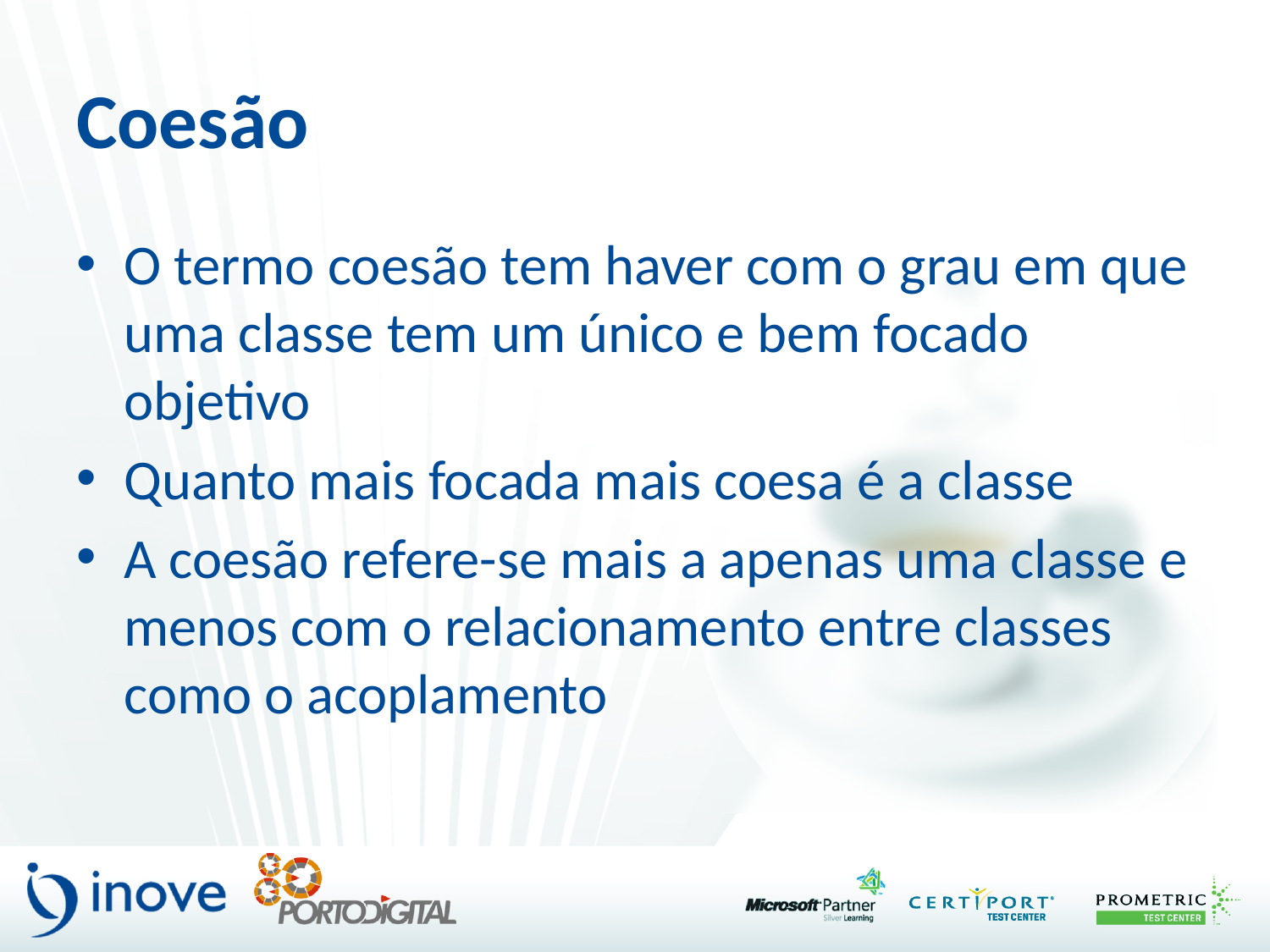

# Coesão
O termo coesão tem haver com o grau em que uma classe tem um único e bem focado objetivo
Quanto mais focada mais coesa é a classe
A coesão refere-se mais a apenas uma classe e menos com o relacionamento entre classes como o acoplamento